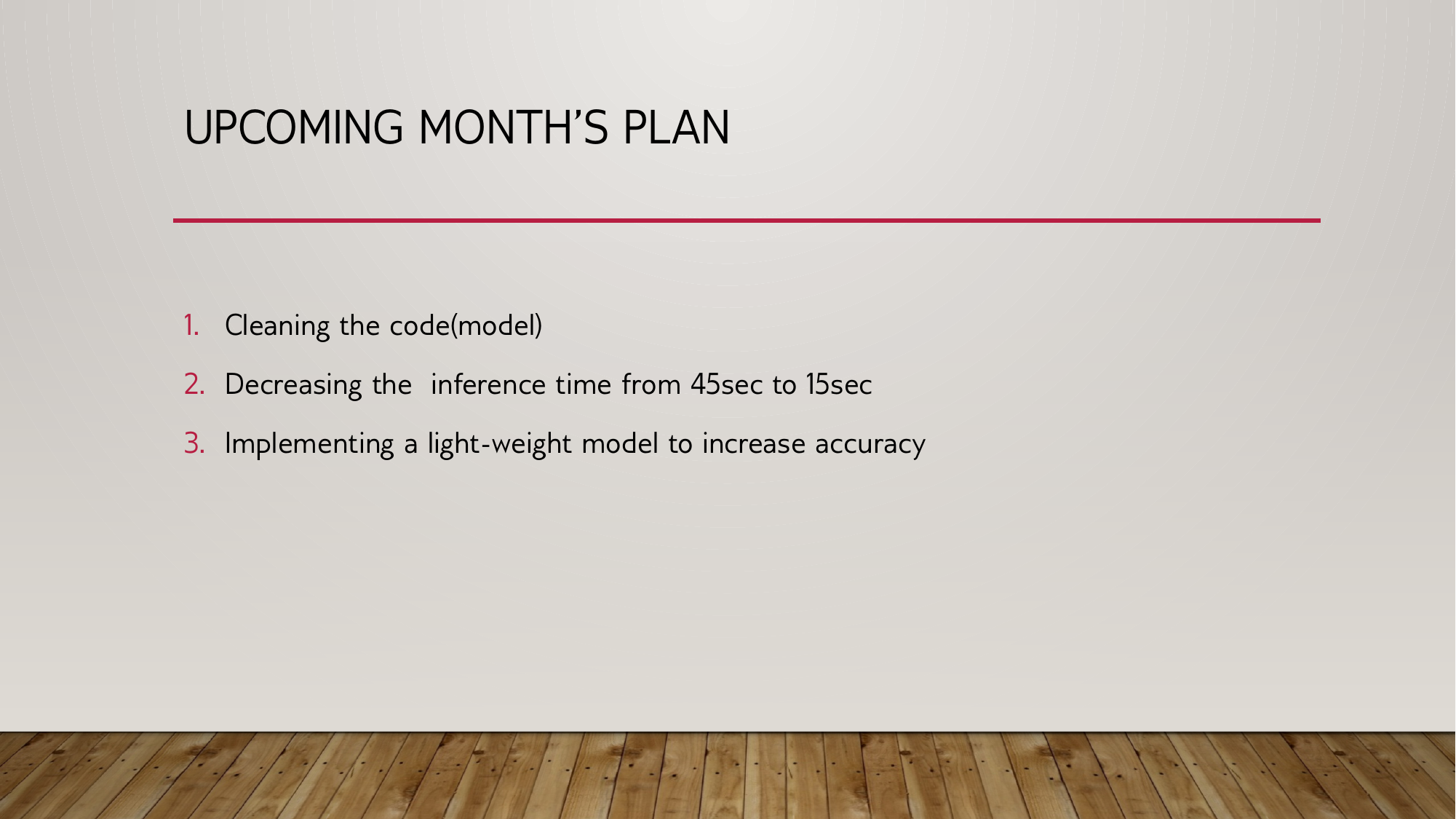

# Upcoming month’s plan

Cleaning the code(model)
Decreasing the  inference time from 45sec to 15sec
Implementing a light-weight model to increase accuracy